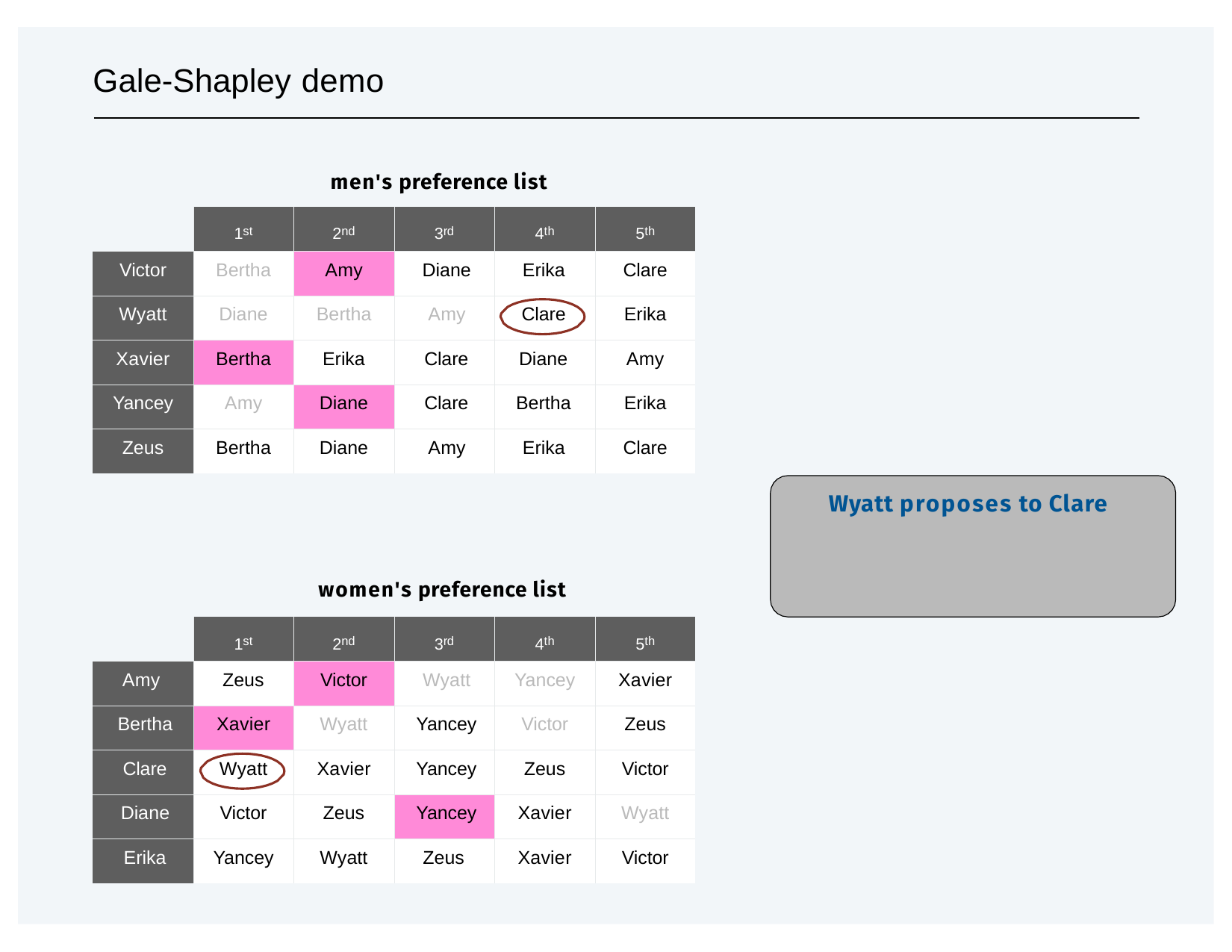

# Gale-Shapley demo
men's preference list
|  | 1st | 2nd | 3rd | 4th | 5th |
| --- | --- | --- | --- | --- | --- |
| Victor | Bertha | Amy | Diane | Erika | Clare |
| Wyatt | Diane | Bertha | Amy | Clare | Erika |
| Xavier | Bertha | Erika | Clare | Diane | Amy |
| Yancey | Amy | Diane | Clare | Bertha | Erika |
| Zeus | Bertha | Diane | Amy | Erika | Clare |

Wyatt proposes to Clare
women's preference list
|  | 1st | 2nd | 3rd | 4th | 5th |
| --- | --- | --- | --- | --- | --- |
| Amy | Zeus | Victor | Wyatt | Yancey | Xavier |
| Bertha | Xavier | Wyatt | Yancey | Victor | Zeus |
| Clare | Wyatt | Xavier | Yancey | Zeus | Victor |
| Diane | Victor | Zeus | Yancey | Xavier | Wyatt |
| Erika | Yancey | Wyatt | Zeus | Xavier | Victor |

21